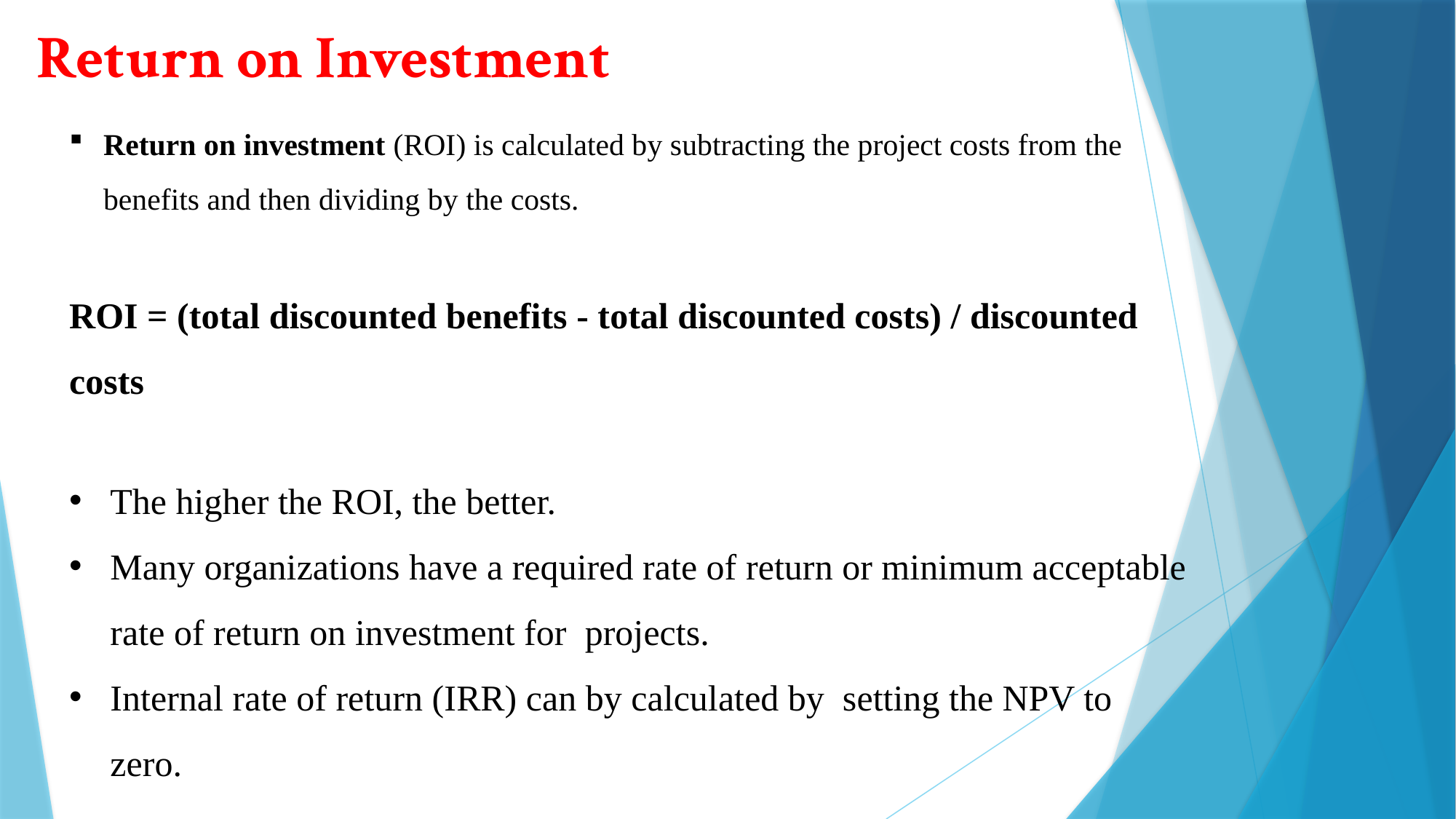

# Return on Investment
Return on investment (ROI) is calculated by subtracting the project costs from the benefits and then dividing by the costs.

ROI = (total discounted benefits - total discounted costs) / discounted costs

The higher the ROI, the better.
Many organizations have a required rate of return or minimum acceptable rate of return on investment for  projects.
Internal rate of return (IRR) can by calculated by  setting the NPV to zero.